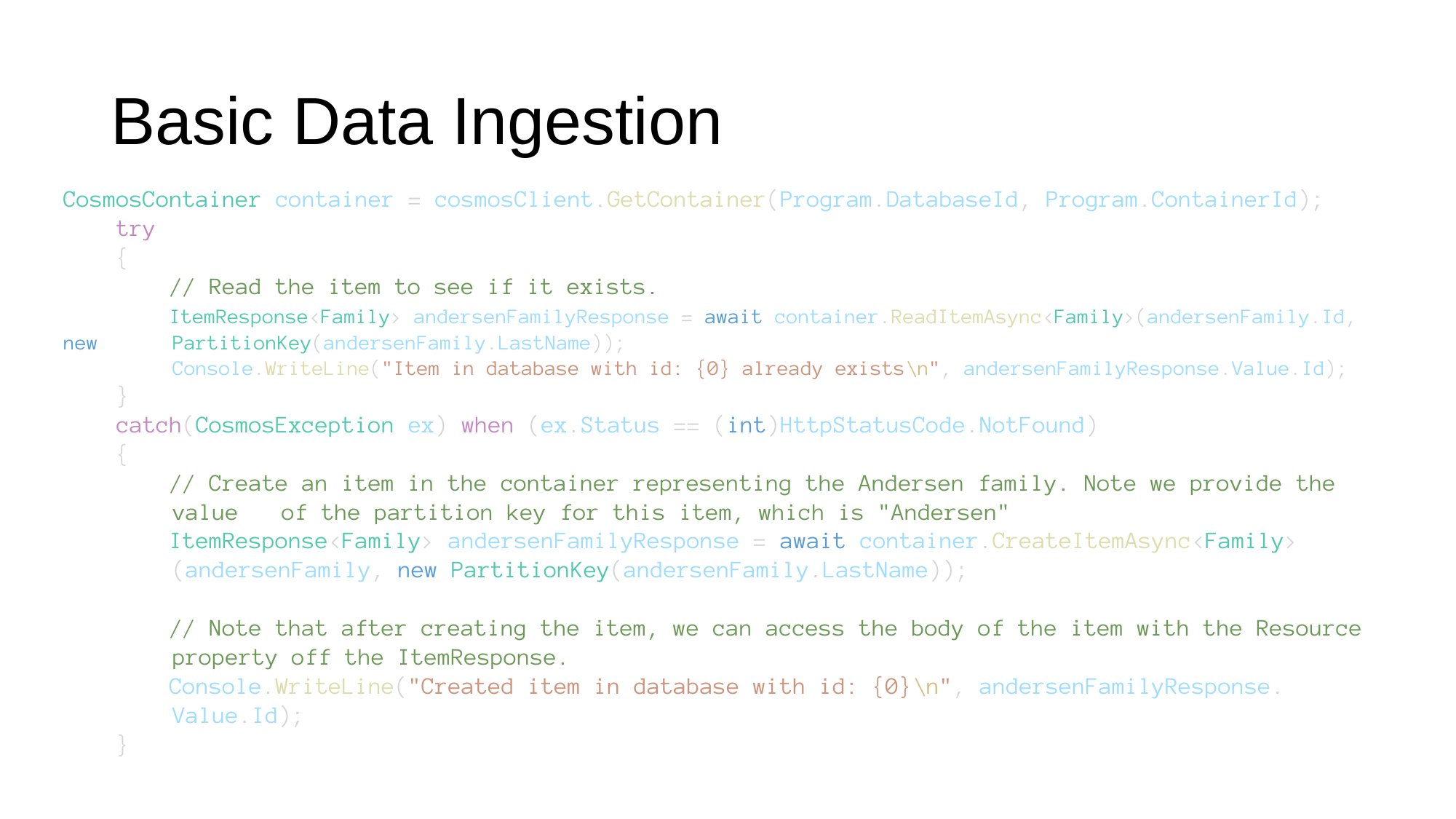

# Basic Data Ingestion
CosmosContainer container = cosmosClient.GetContainer(Program.DatabaseId, Program.ContainerId);
    try
    {
        // Read the item to see if it exists.
        ItemResponse<Family> andersenFamilyResponse = await container.ReadItemAsync<Family>(andersenFamily.Id, new 	PartitionKey(andersenFamily.LastName));
        	Console.WriteLine("Item in database with id: {0} already exists\n", andersenFamilyResponse.Value.Id);
    }
    catch(CosmosException ex) when (ex.Status == (int)HttpStatusCode.NotFound)
    {
        // Create an item in the container representing the Andersen family. Note we provide the 	value 	of the partition key for this item, which is "Andersen"
        ItemResponse<Family> andersenFamilyResponse = await container.CreateItemAsync<Family>	(andersenFamily, new PartitionKey(andersenFamily.LastName));
        // Note that after creating the item, we can access the body of the item with the Resource 	property off the ItemResponse.
        Console.WriteLine("Created item in database with id: {0}\n", andersenFamilyResponse.	Value.Id);
    }